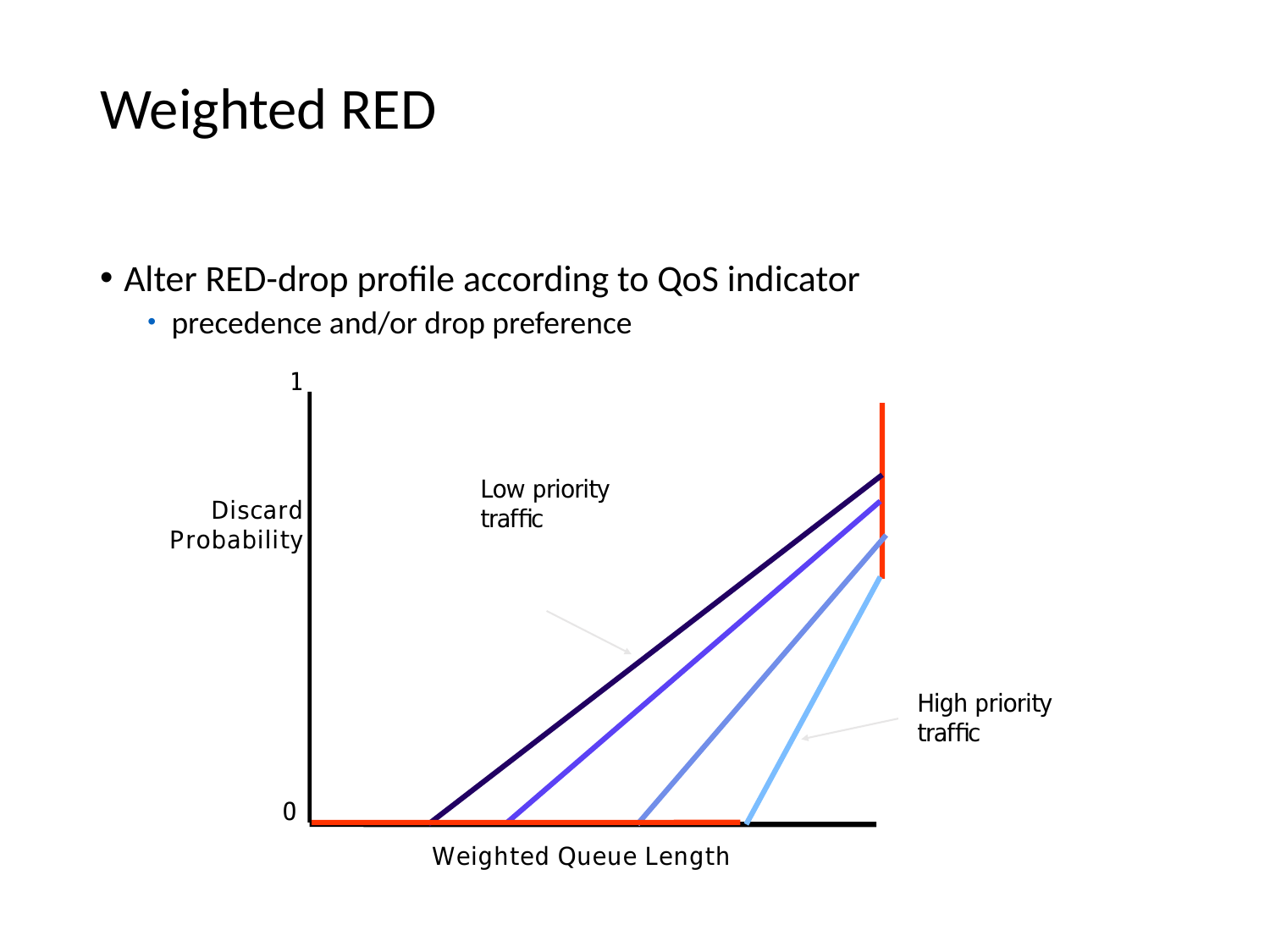

# Weighted RED
Alter RED-drop profile according to QoS indicator
precedence and/or drop preference
1

Low priority traffic

Discard Probability

High priority traffic

0

Weighted Queue Length